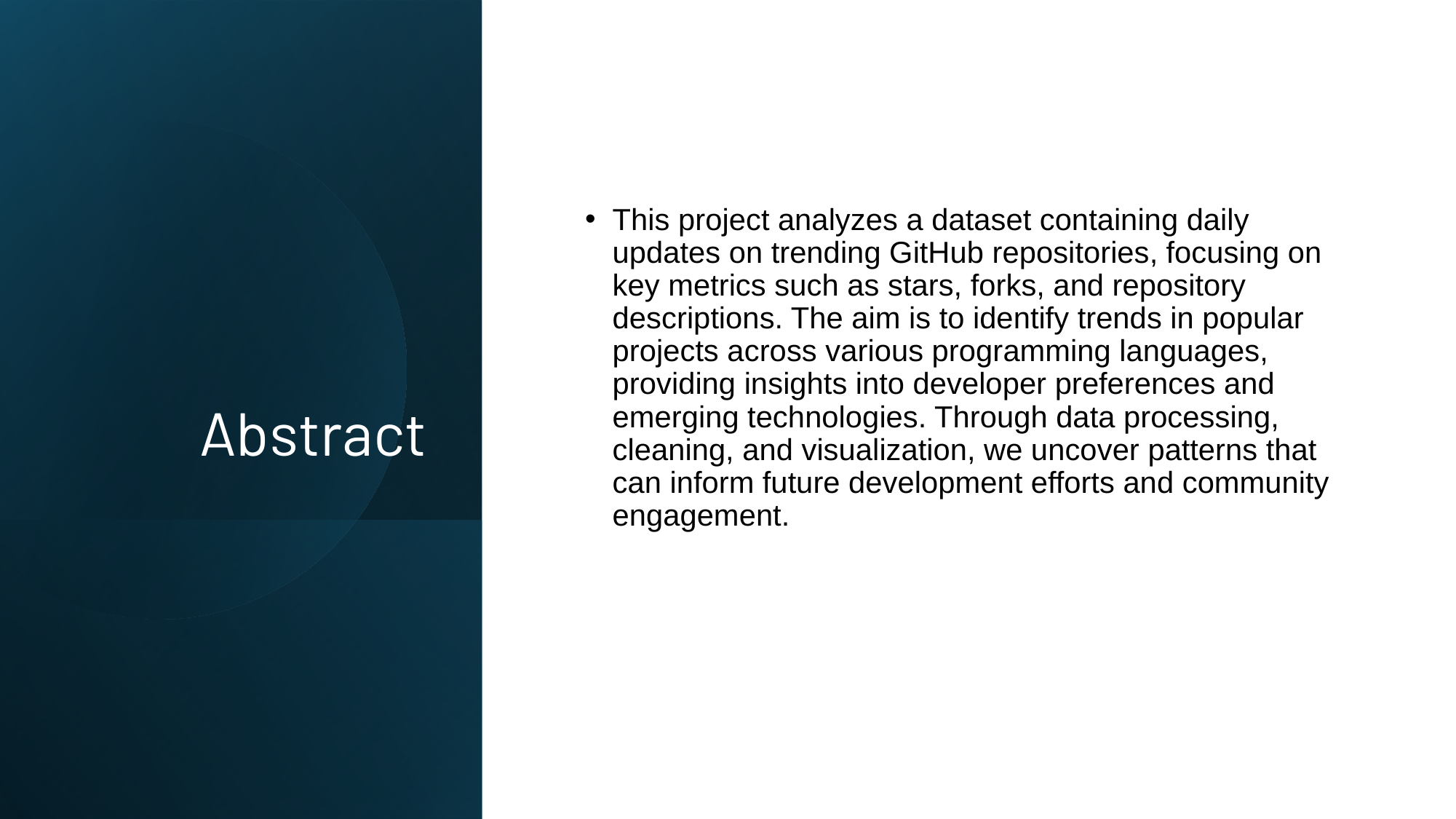

# Abstract
This project analyzes a dataset containing daily updates on trending GitHub repositories, focusing on key metrics such as stars, forks, and repository descriptions. The aim is to identify trends in popular projects across various programming languages, providing insights into developer preferences and emerging technologies. Through data processing, cleaning, and visualization, we uncover patterns that can inform future development efforts and community engagement.